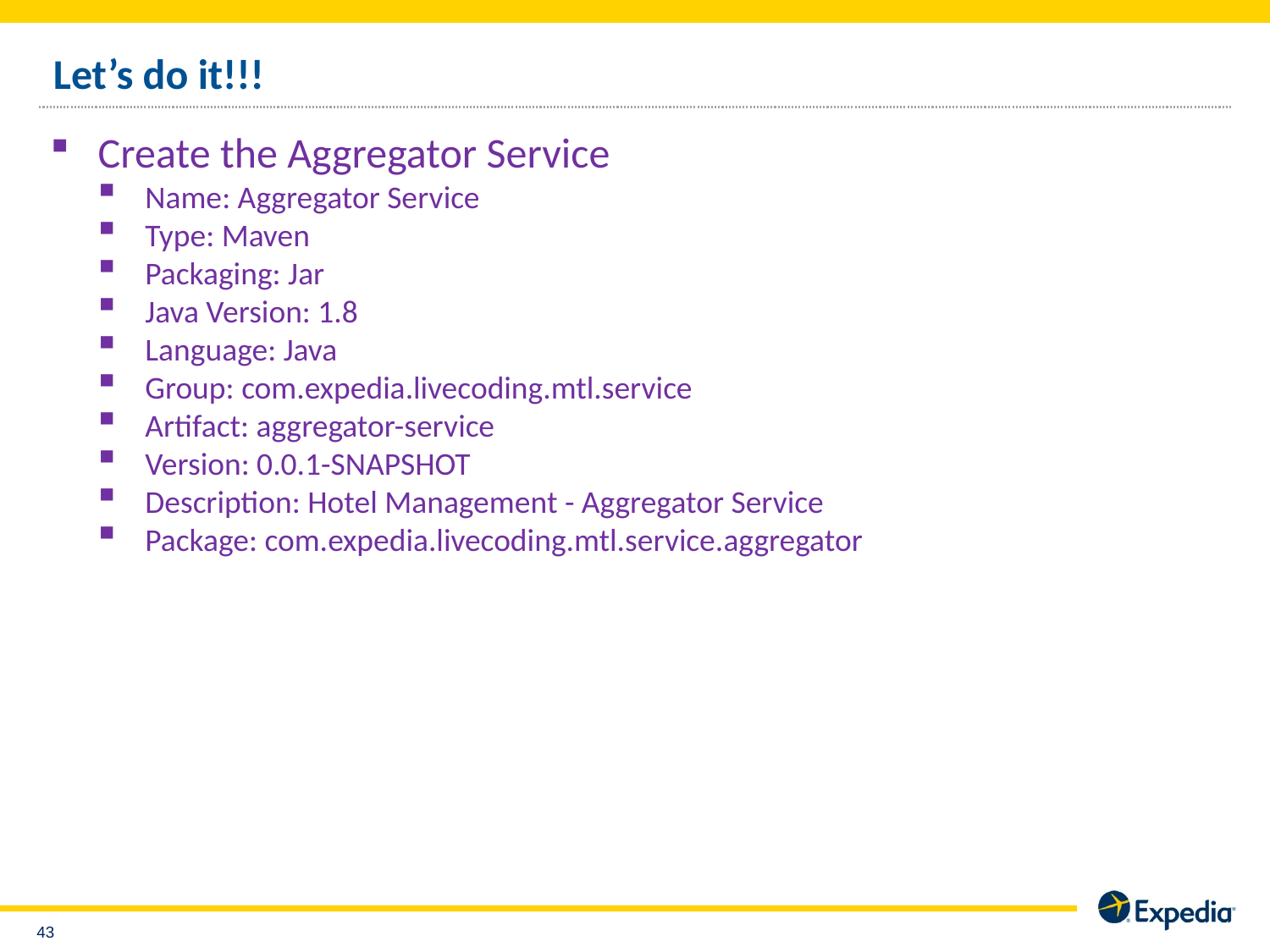

# Let’s do it!!!
Create the Aggregator Service
Name: Aggregator Service
Type: Maven
Packaging: Jar
Java Version: 1.8
Language: Java
Group: com.expedia.livecoding.mtl.service
Artifact: aggregator-service
Version: 0.0.1-SNAPSHOT
Description: Hotel Management - Aggregator Service
Package: com.expedia.livecoding.mtl.service.aggregator
43